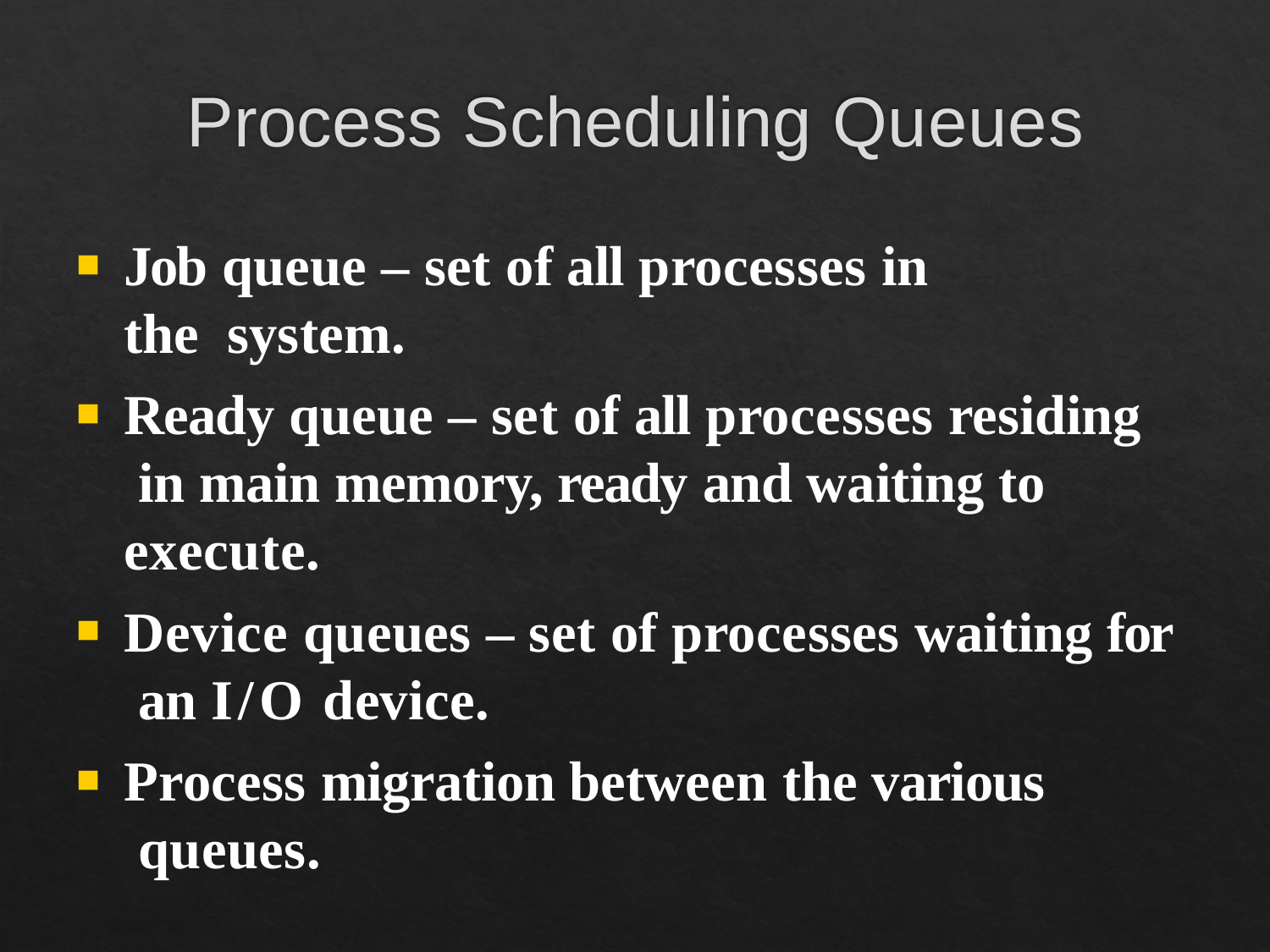

# Process Scheduling Queues
Job queue – set of all processes in the  system.
Ready queue – set of all processes residing  in main memory, ready and waiting to  execute.
Device queues – set of processes waiting for  an I/O device.
Process migration between the various  queues.